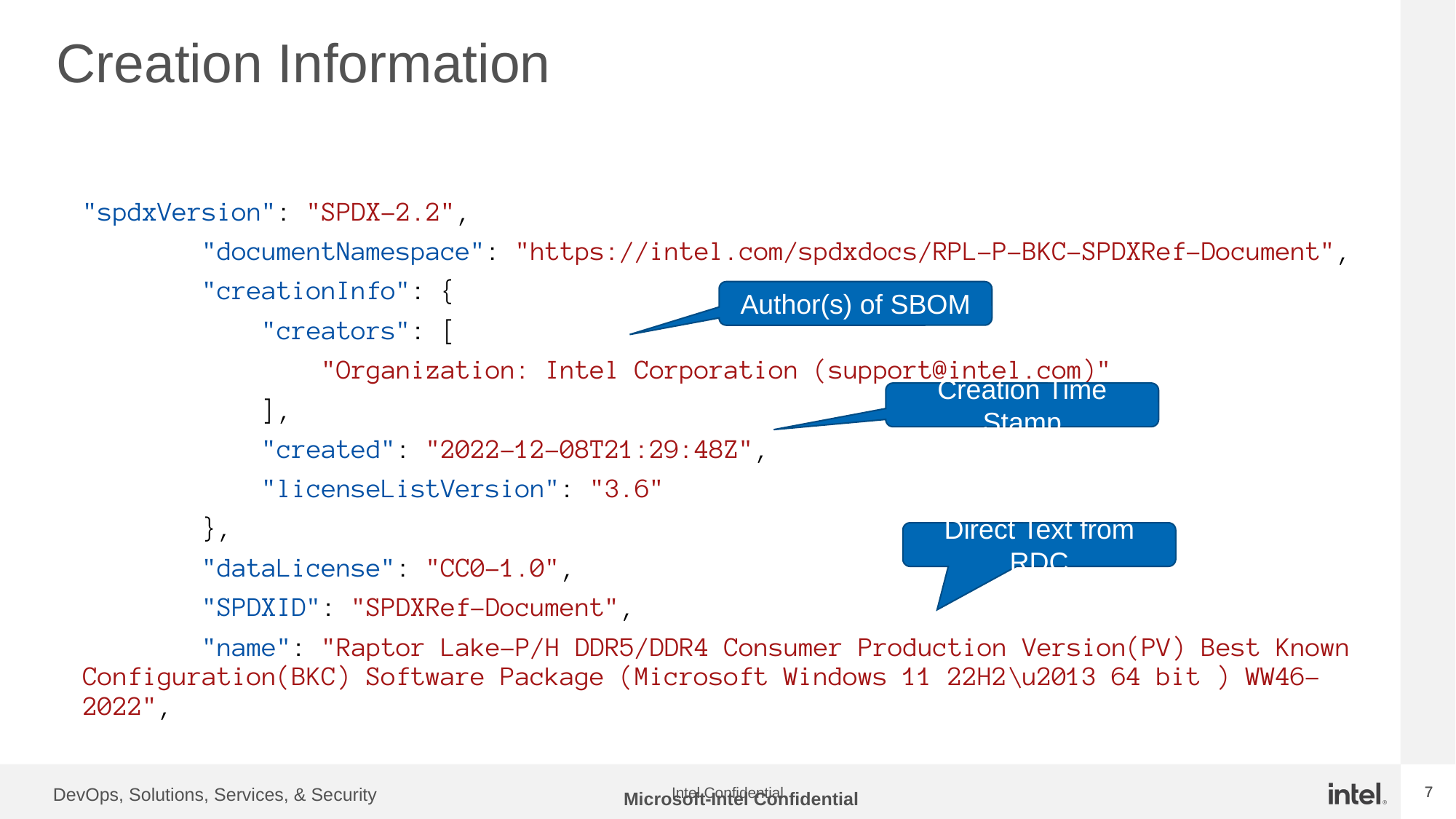

# Creation Information
"spdxVersion": "SPDX-2.2",
        "documentNamespace": "https://intel.com/spdxdocs/RPL-P-BKC-SPDXRef-Document",
        "creationInfo": {
            "creators": [
                "Organization: Intel Corporation (support@intel.com)"
            ],
            "created": "2022-12-08T21:29:48Z",
            "licenseListVersion": "3.6"
        },
        "dataLicense": "CC0-1.0",
        "SPDXID": "SPDXRef-Document",
        "name": "Raptor Lake-P/H DDR5/DDR4 Consumer Production Version(PV) Best Known Configuration(BKC) Software Package (Microsoft Windows 11 22H2\u2013 64 bit ) WW46-2022",

Author(s) of SBOM
Creation Time Stamp
Direct Text from RDC
Microsoft-Intel Confidential